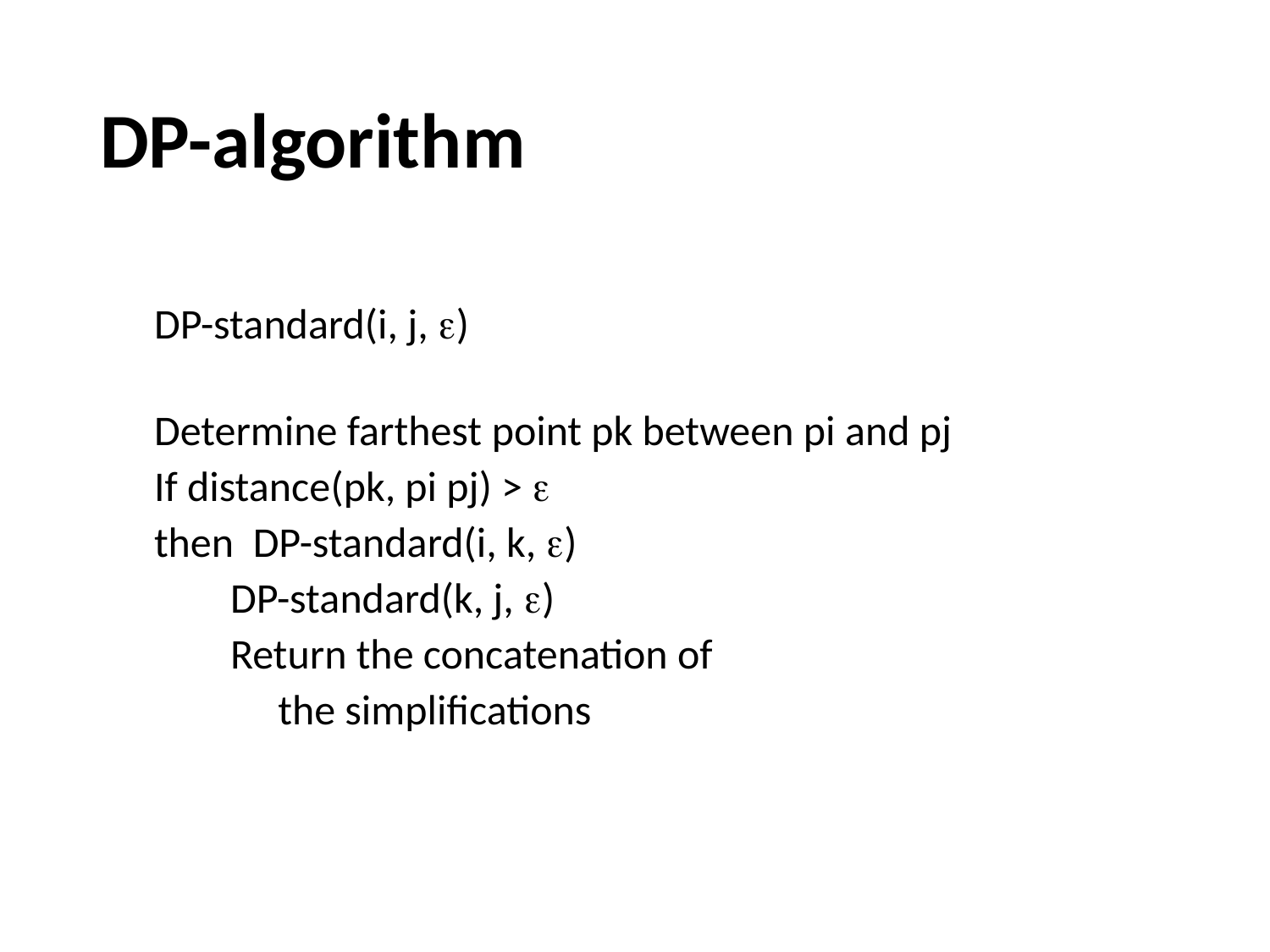

# DP-algorithm
DP-standard(i, j, ε)
Determine farthest point pk between pi and pj
If distance(pk, pi pj) > ε
then  DP-standard(i, k, ε)
        DP-standard(k, j, ε)
        Return the concatenation of
             the simplifications